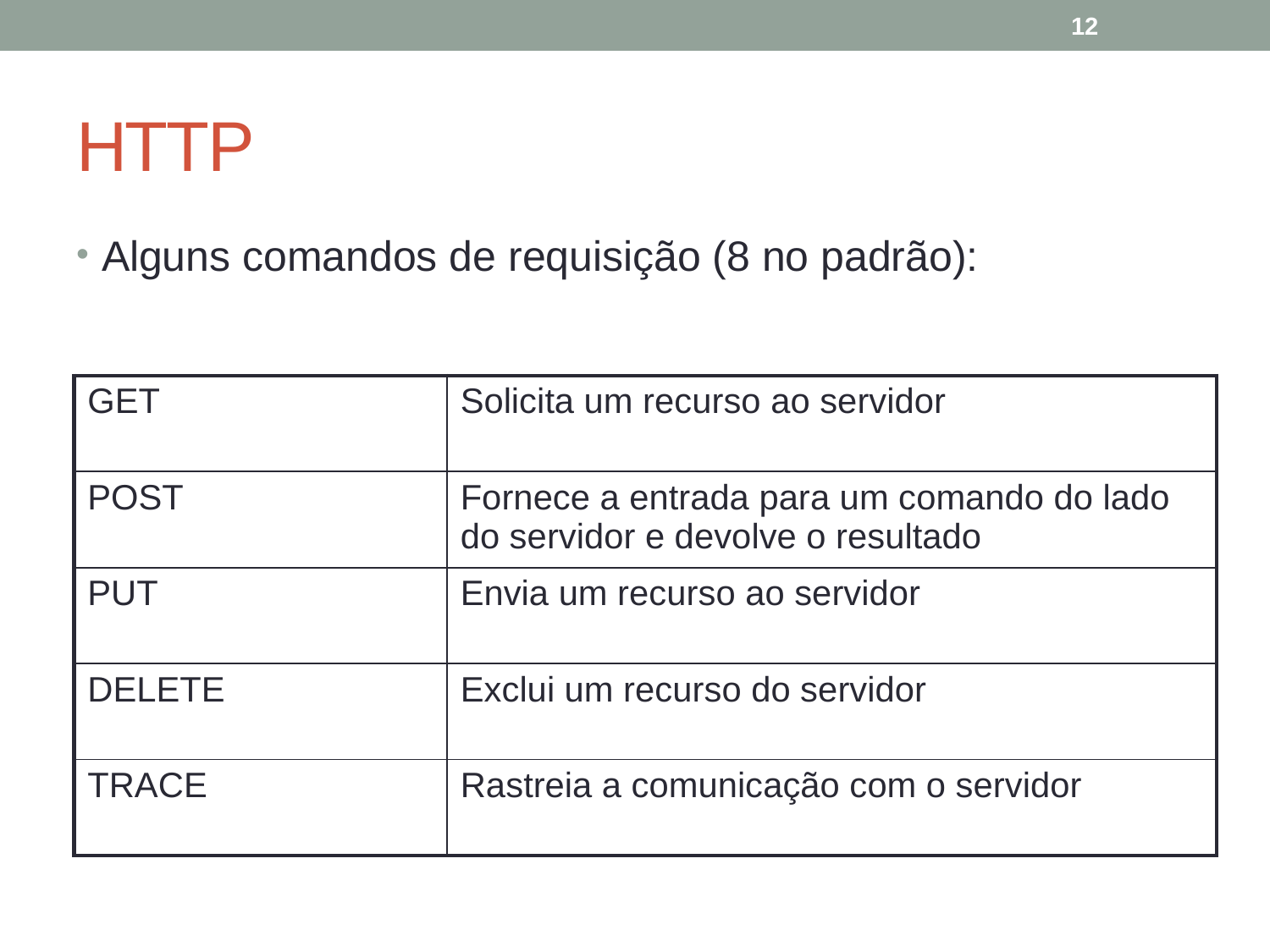

12
# HTTP
Alguns comandos de requisição (8 no padrão):
| GET | Solicita um recurso ao servidor |
| --- | --- |
| POST | Fornece a entrada para um comando do lado do servidor e devolve o resultado |
| PUT | Envia um recurso ao servidor |
| DELETE | Exclui um recurso do servidor |
| TRACE | Rastreia a comunicação com o servidor |